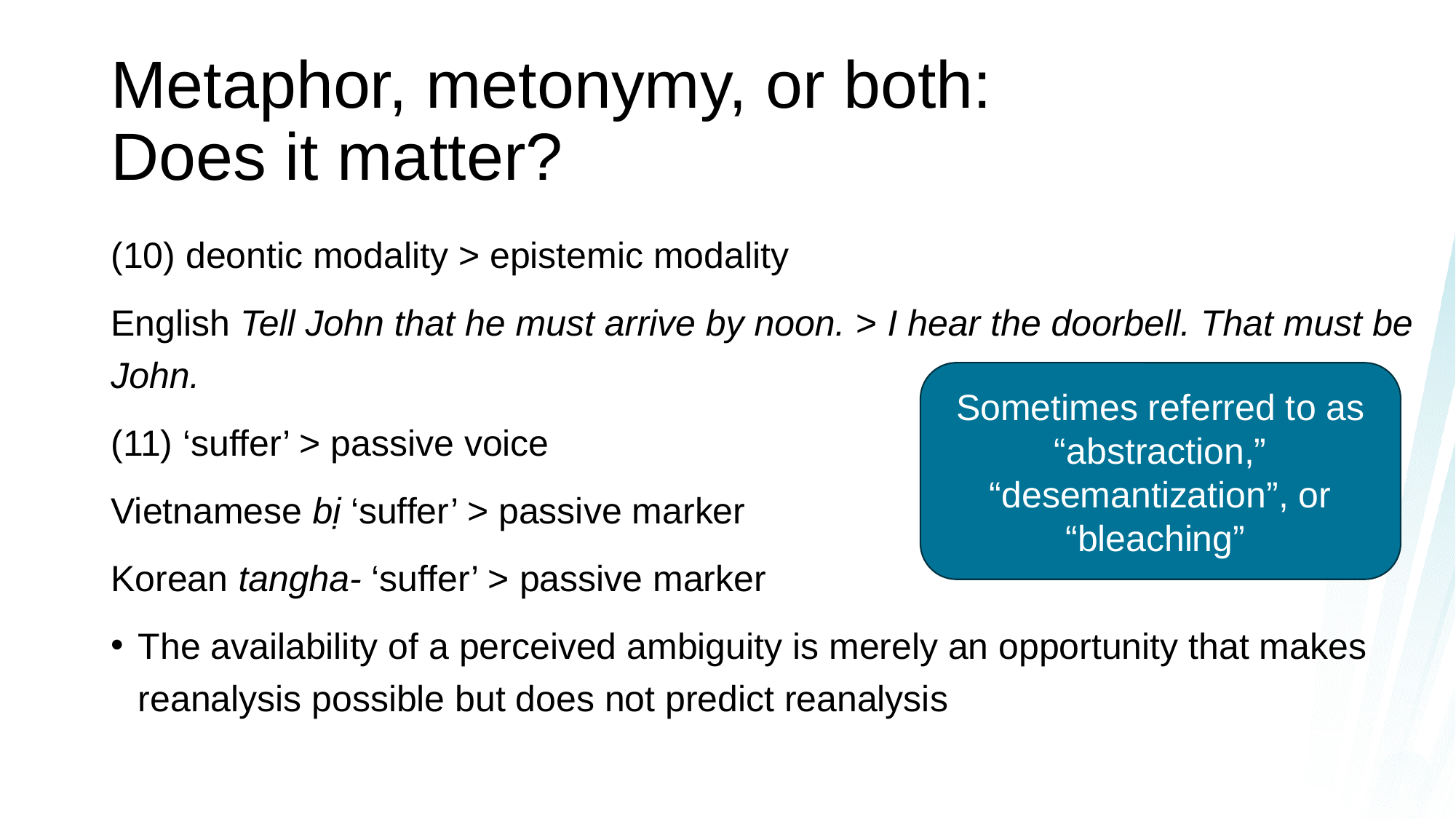

# Metaphor, metonymy, or both: Does it matter?
(10) deontic modality > epistemic modality
English Tell John that he must arrive by noon. > I hear the doorbell. That must be John.
(11) ‘suffer’ > passive voice
Vietnamese bị ‘suffer’ > passive marker
Korean tangha- ‘suffer’ > passive marker
The availability of a perceived ambiguity is merely an opportunity that makes reanalysis possible but does not predict reanalysis
Sometimes referred to as “abstraction,” “desemantization”, or “bleaching”